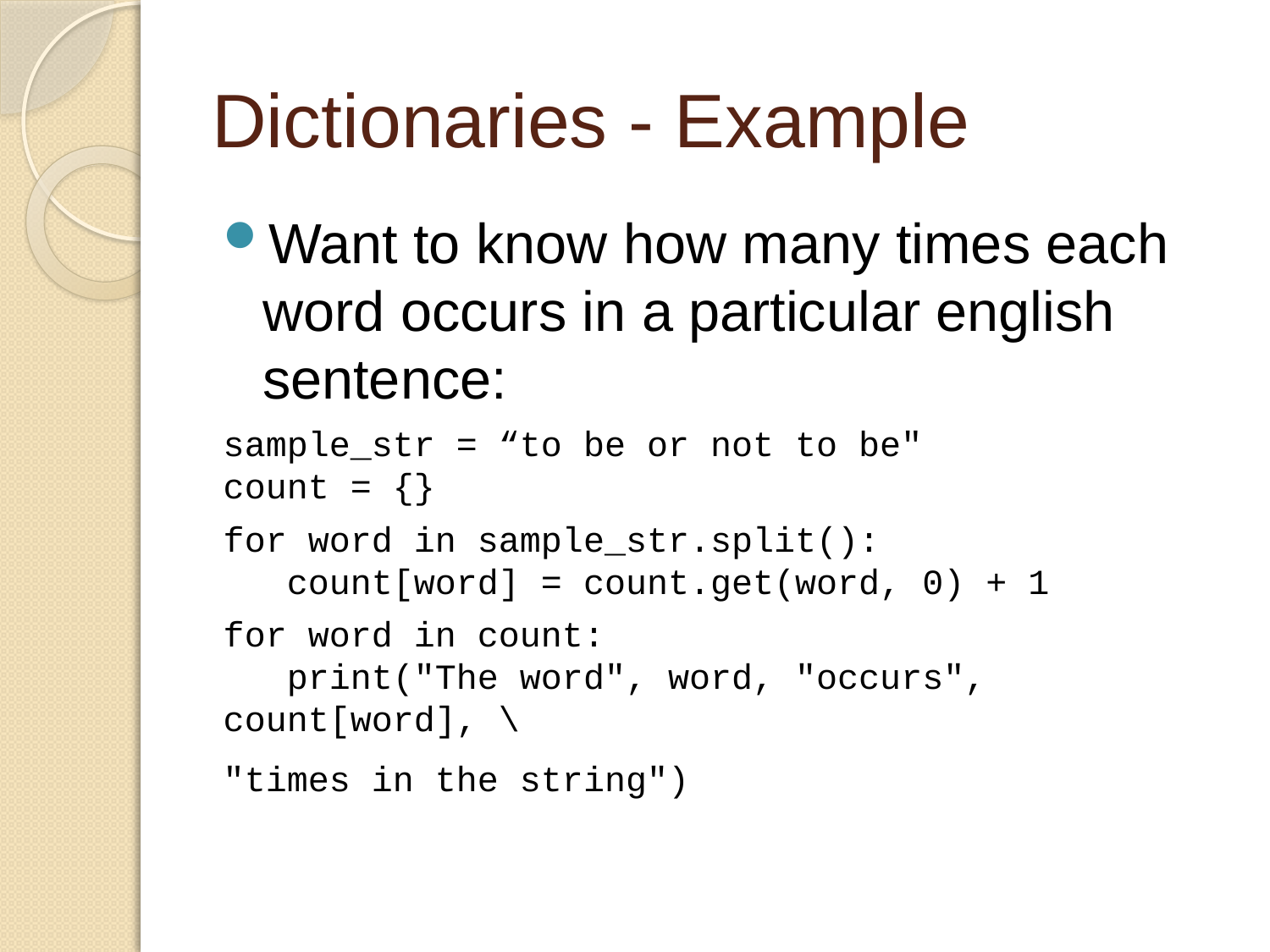

# Dictionaries - Example
Want to know how many times each word occurs in a particular english sentence:
sample_str = “to be or not to be"
count = {}
for word in sample_str.split():
   count[word] = count.get(word, 0) + 1
for word in count:
   print("The word", word, "occurs", count[word], \
"times in the string")